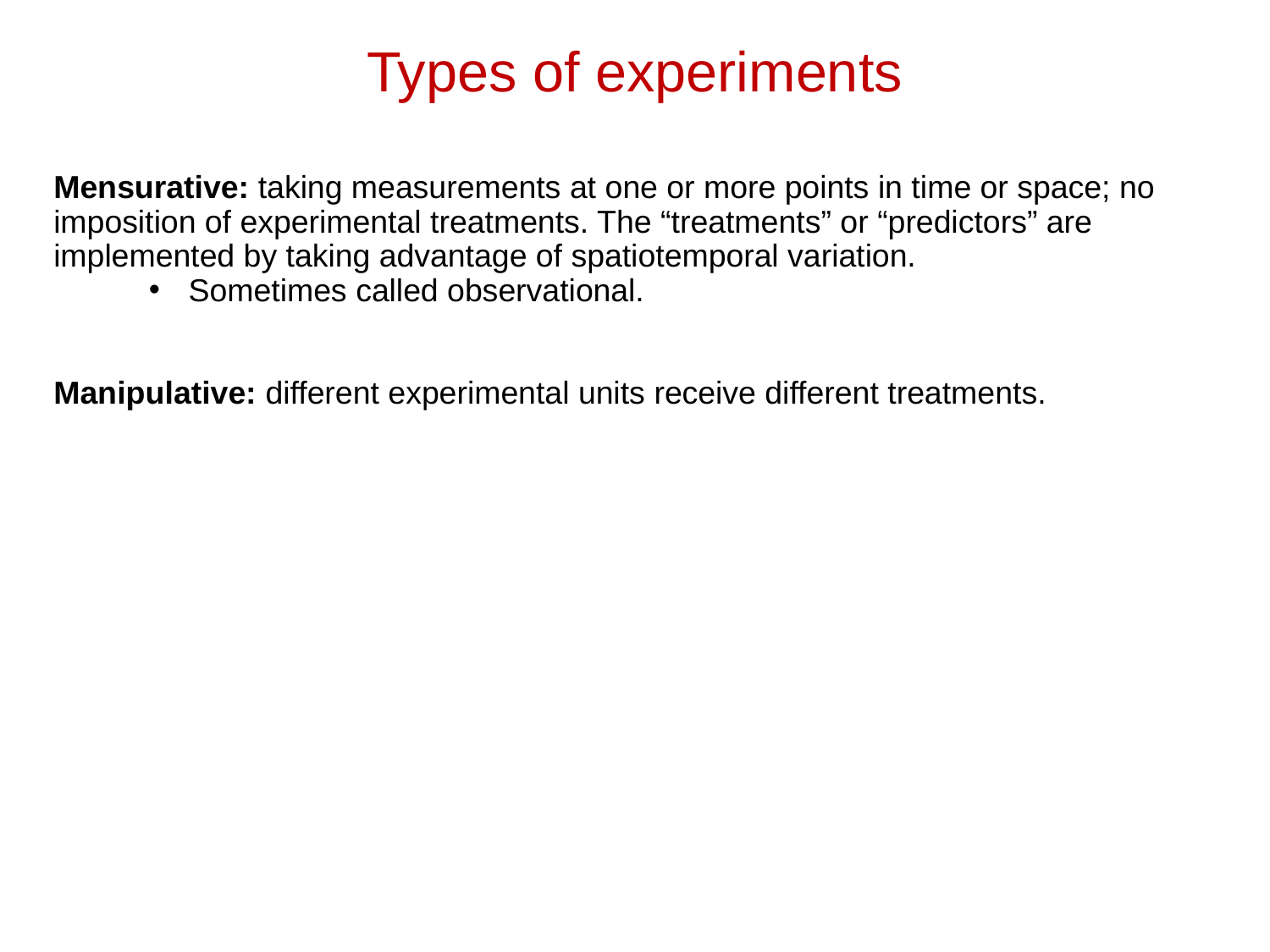

# Types of experiments
Mensurative: taking measurements at one or more points in time or space; no imposition of experimental treatments. The “treatments” or “predictors” are implemented by taking advantage of spatiotemporal variation.
Sometimes called observational.

Manipulative: different experimental units receive different treatments.